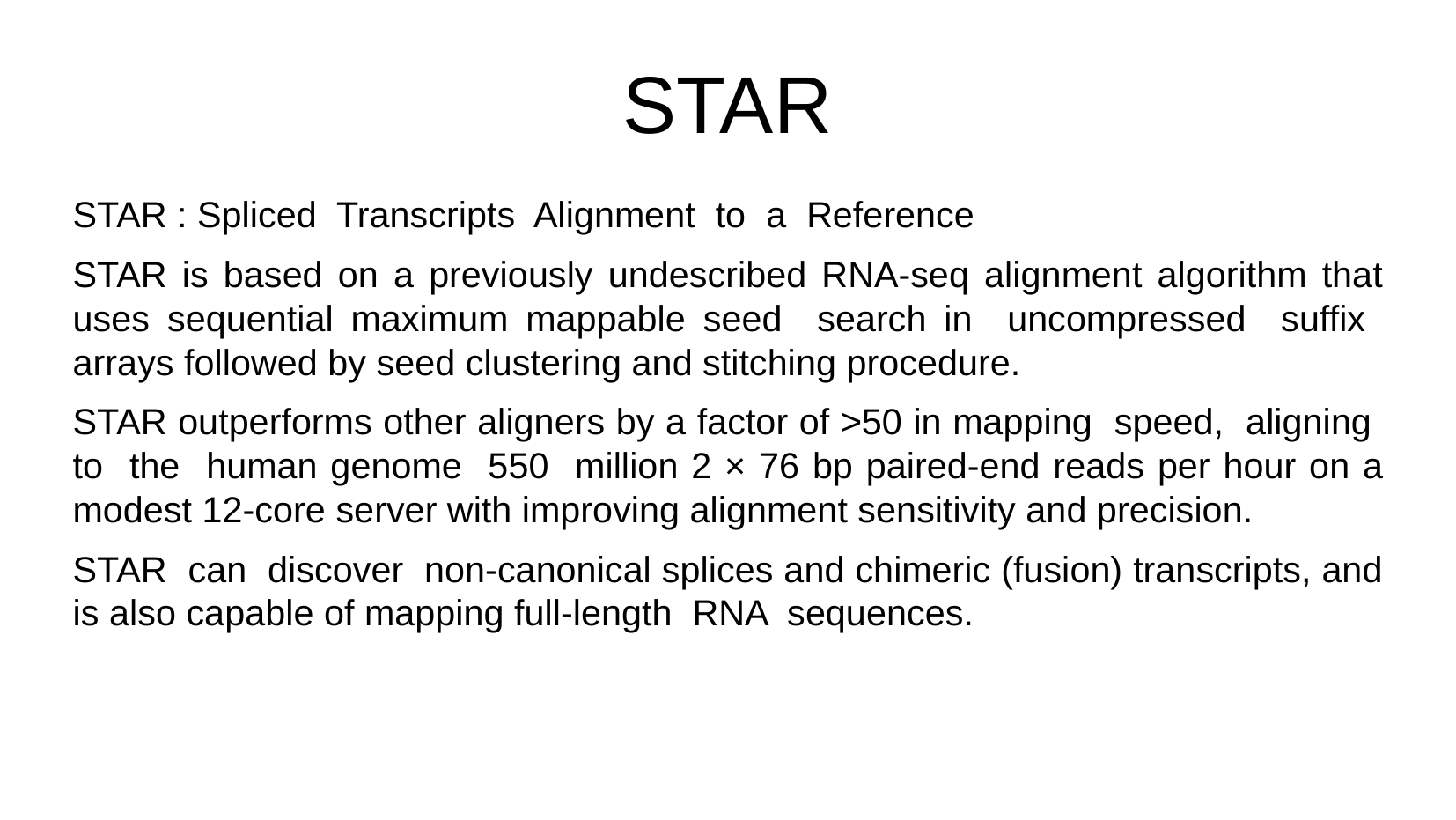

# STAR
STAR : Spliced  Transcripts  Alignment  to  a  Reference
STAR is based on a previously undescribed RNA-seq alignment algorithm that uses sequential maximum mappable seed  search in  uncompressed  suffix  arrays followed by seed clustering and stitching procedure.
STAR outperforms other aligners by a factor of >50 in mapping  speed,  aligning  to  the  human genome  550  million 2 × 76 bp paired-end reads per hour on a modest 12-core server with improving alignment sensitivity and precision.
STAR  can  discover  non-canonical splices and chimeric (fusion) transcripts, and is also capable of mapping full-length  RNA  sequences.